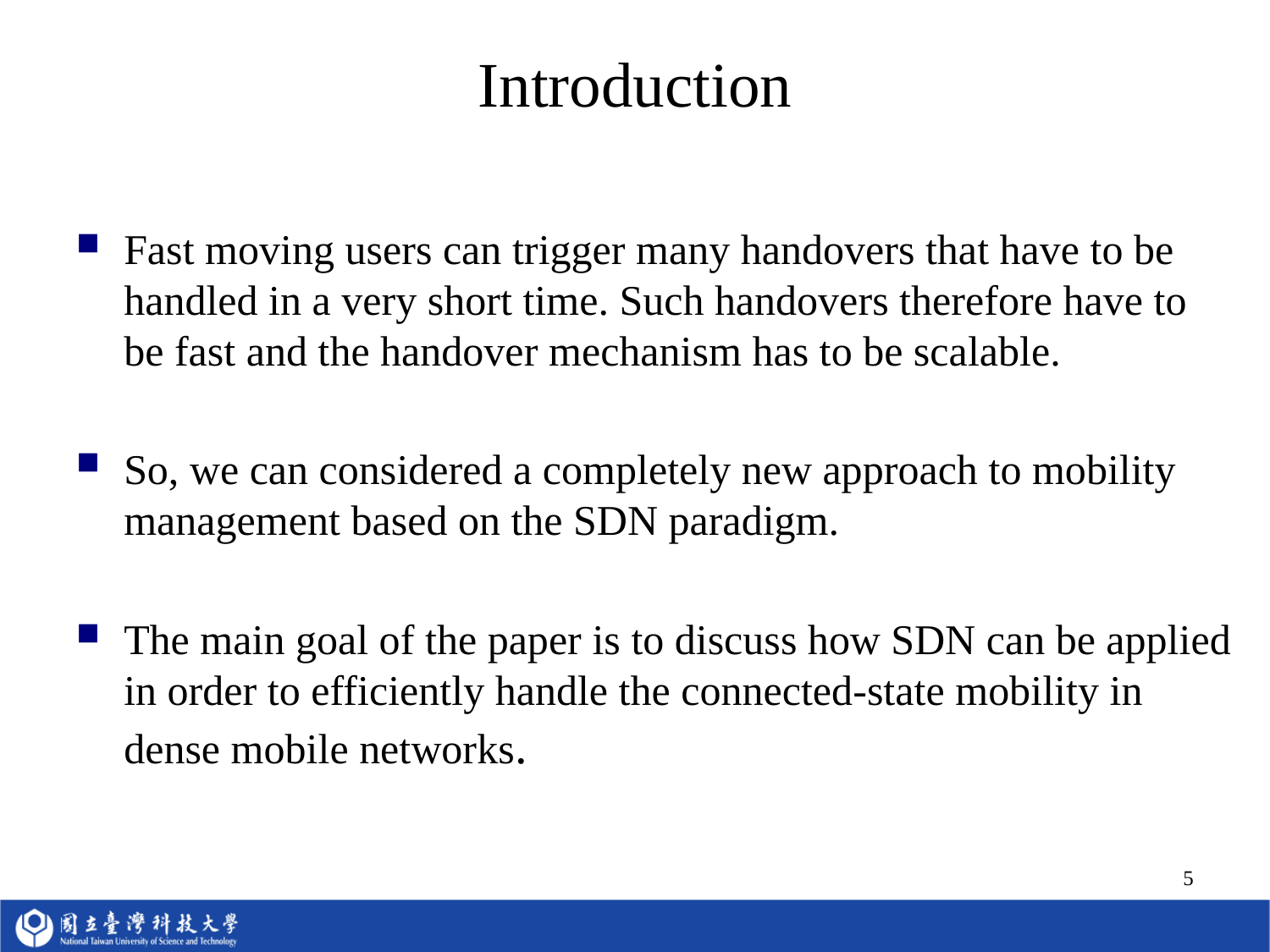

# Introduction

Fast moving users can trigger many handovers that have to be handled in a very short time. Such handovers therefore have to be fast and the handover mechanism has to be scalable.

So, we can considered a completely new approach to mobility management based on the SDN paradigm.

The main goal of the paper is to discuss how SDN can be applied in order to efficiently handle the connected-state mobility in dense mobile networks.

5